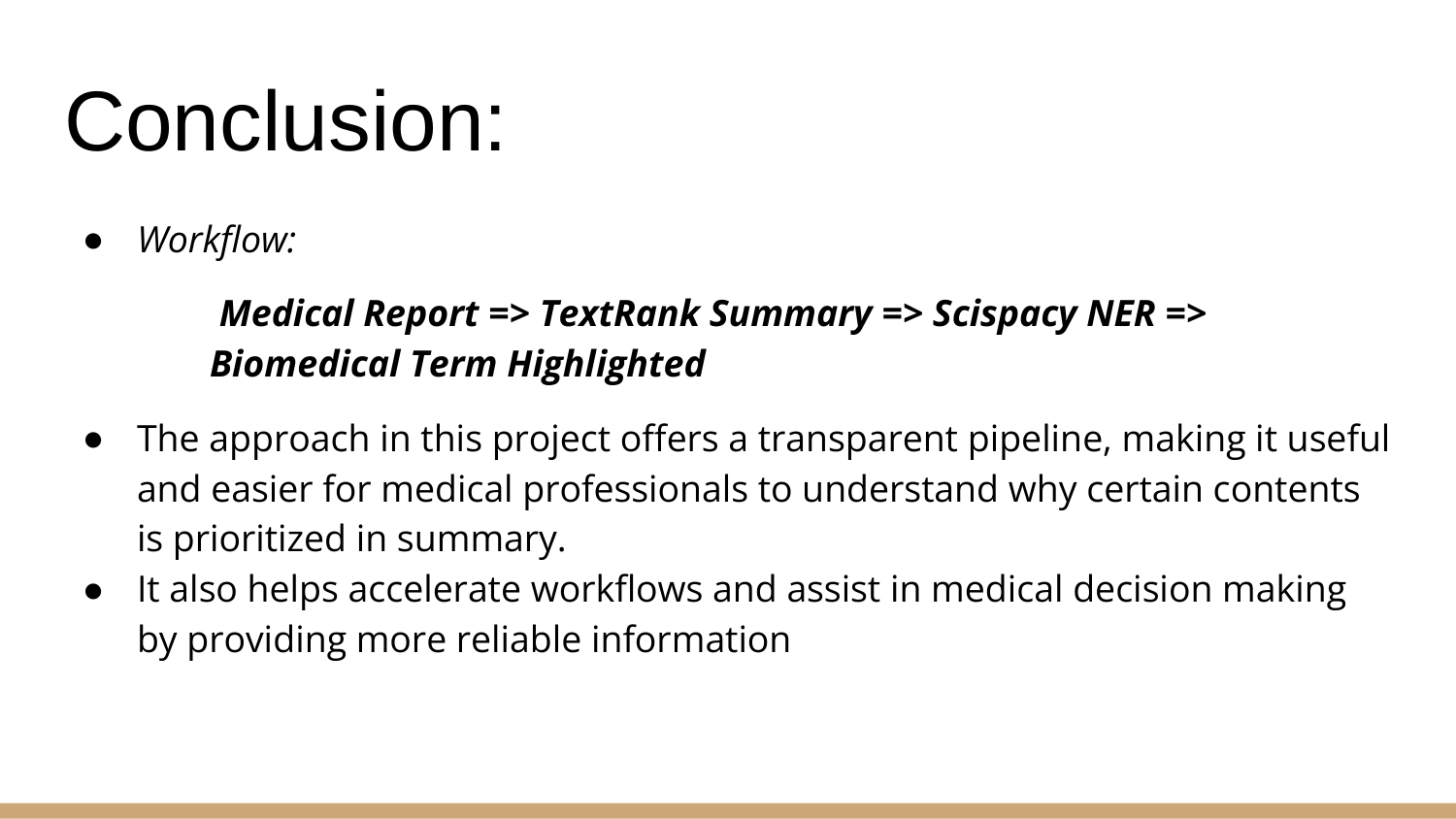

# Conclusion:
Workflow:
 Medical Report => TextRank Summary => Scispacy NER => Biomedical Term Highlighted
The approach in this project offers a transparent pipeline, making it useful and easier for medical professionals to understand why certain contents is prioritized in summary.
It also helps accelerate workflows and assist in medical decision making by providing more reliable information